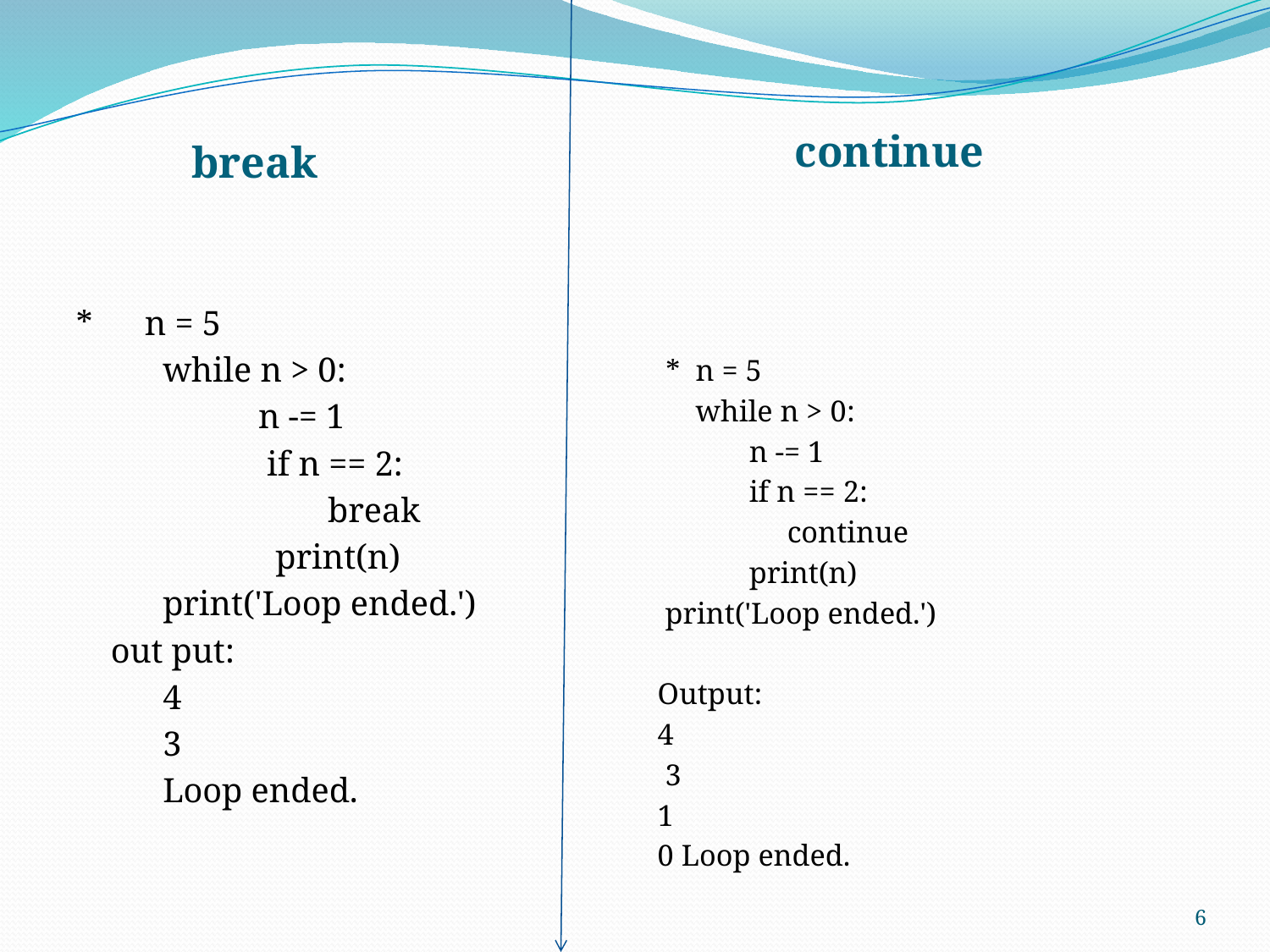

#
             continue
            break
*      n = 5
          while n > 0:
                     n -= 1
                      if n == 2:
                             break
                       print(n)
          print('Loop ended.')
    out put:
          4
          3
          Loop ended.

 *  n = 5
     while n > 0:
            n -= 1
            if n == 2:
                 continue
            print(n)
 print('Loop ended.')

Output:
4
 3
1
0 Loop ended.

6